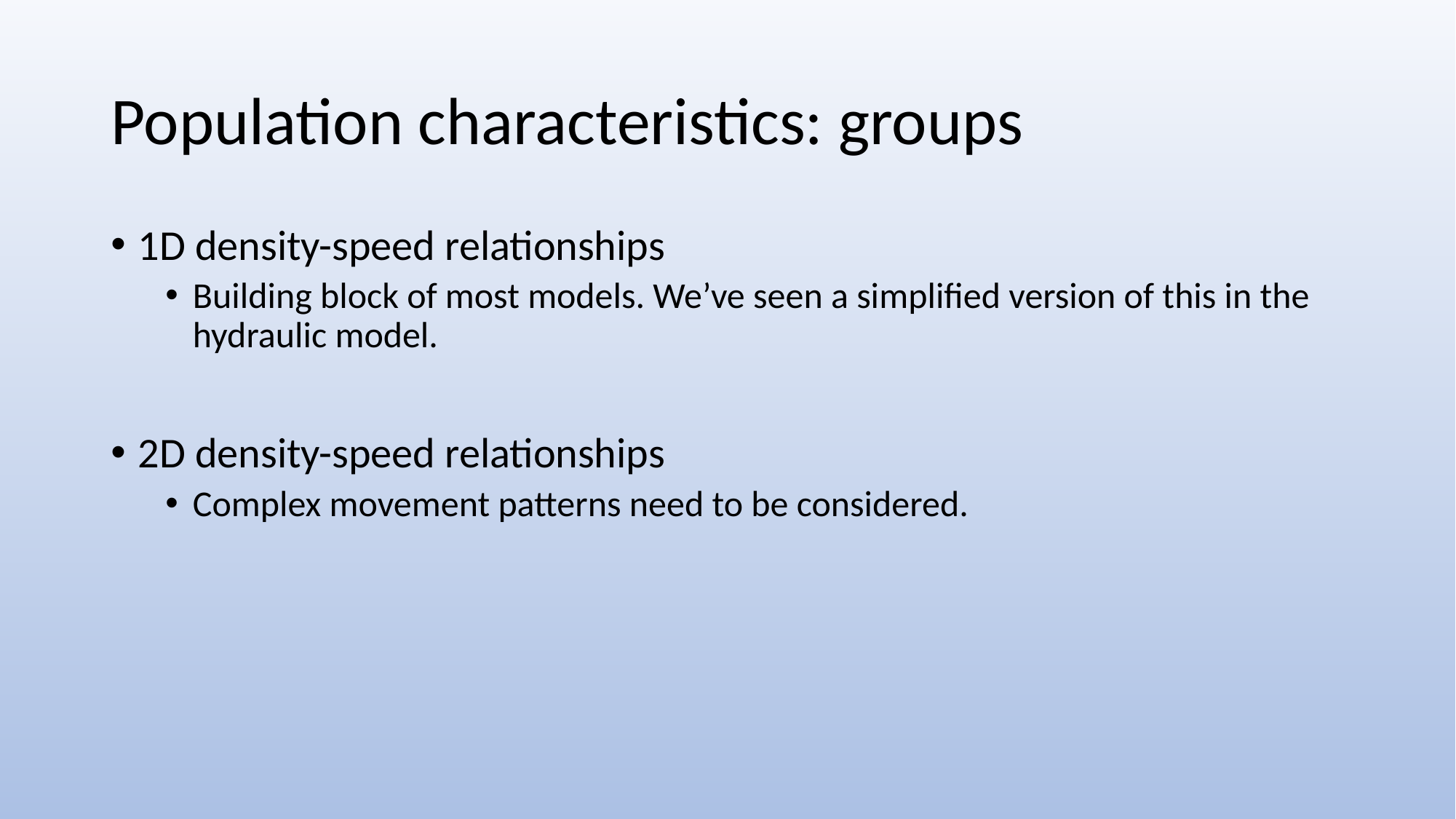

# Population characteristics: groups
1D density-speed relationships
Building block of most models. We’ve seen a simplified version of this in the hydraulic model.

2D density-speed relationships
Complex movement patterns need to be considered.